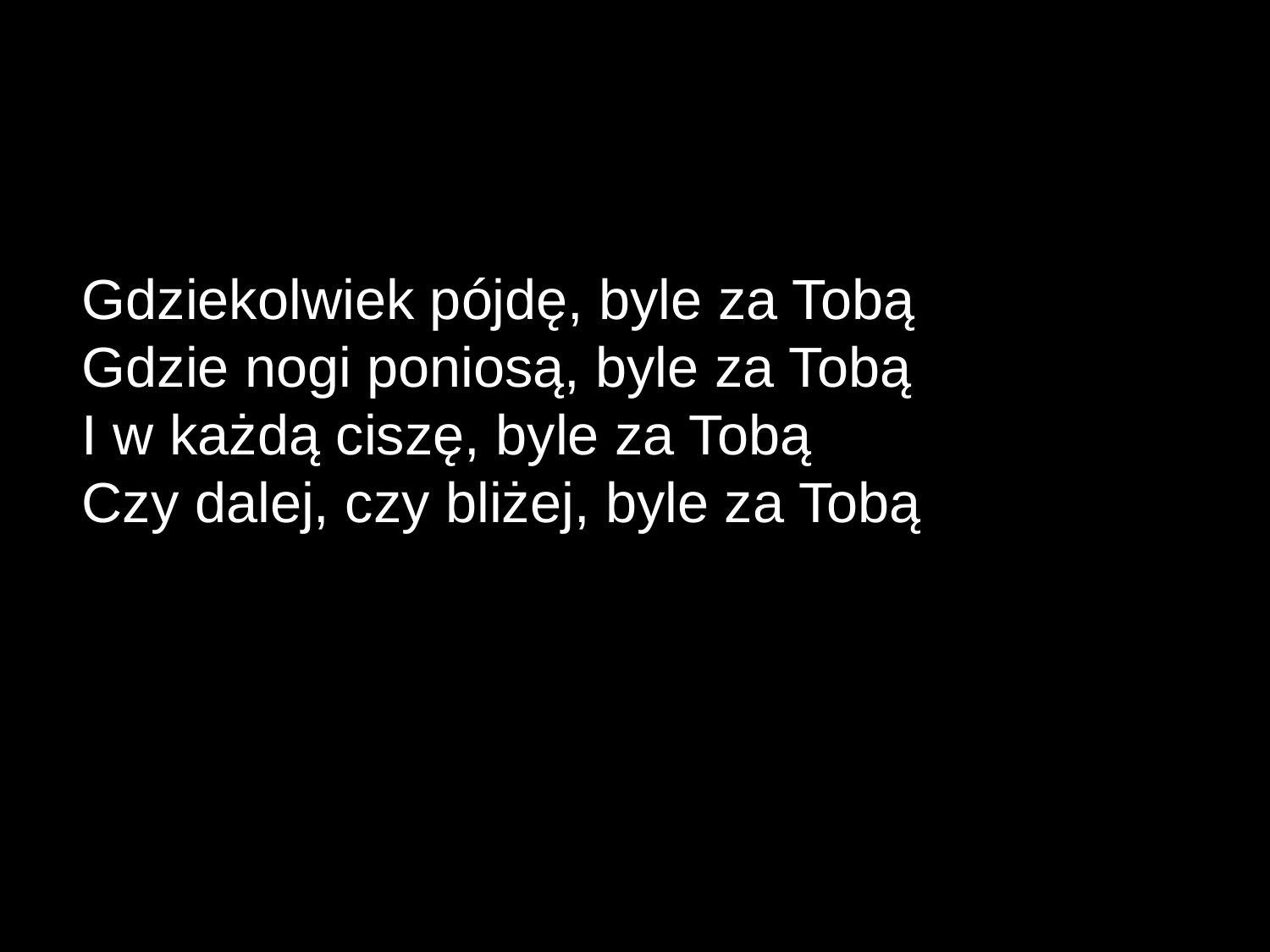

Gdziekolwiek pójdę, byle za Tobą
Gdzie nogi poniosą, byle za Tobą
I w każdą ciszę, byle za Tobą
Czy dalej, czy bliżej, byle za Tobą